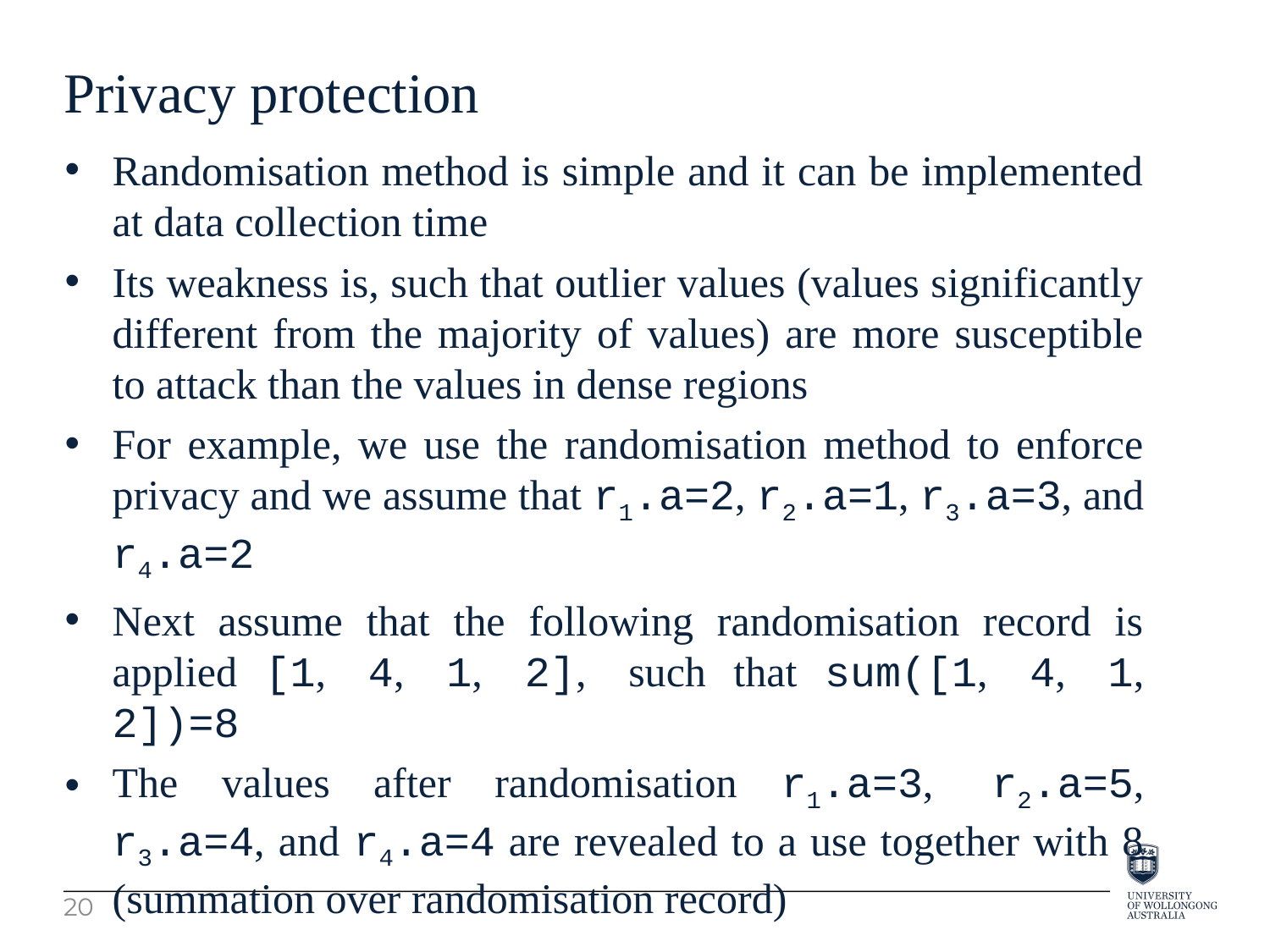

Privacy protection
Randomisation method is simple and it can be implemented at data collection time
Its weakness is, such that outlier values (values significantly different from the majority of values) are more susceptible to attack than the values in dense regions
For example, we use the randomisation method to enforce privacy and we assume that r1.a=2, r2.a=1, r3.a=3, and r4.a=2
Next assume that the following randomisation record is applied [1, 4, 1, 2], such that sum([1, 4, 1, 2])=8
The values after randomisation r1.a=3, r2.a=5, r3.a=4, and r4.a=4 are revealed to a use together with 8 (summation over randomisation record)

20